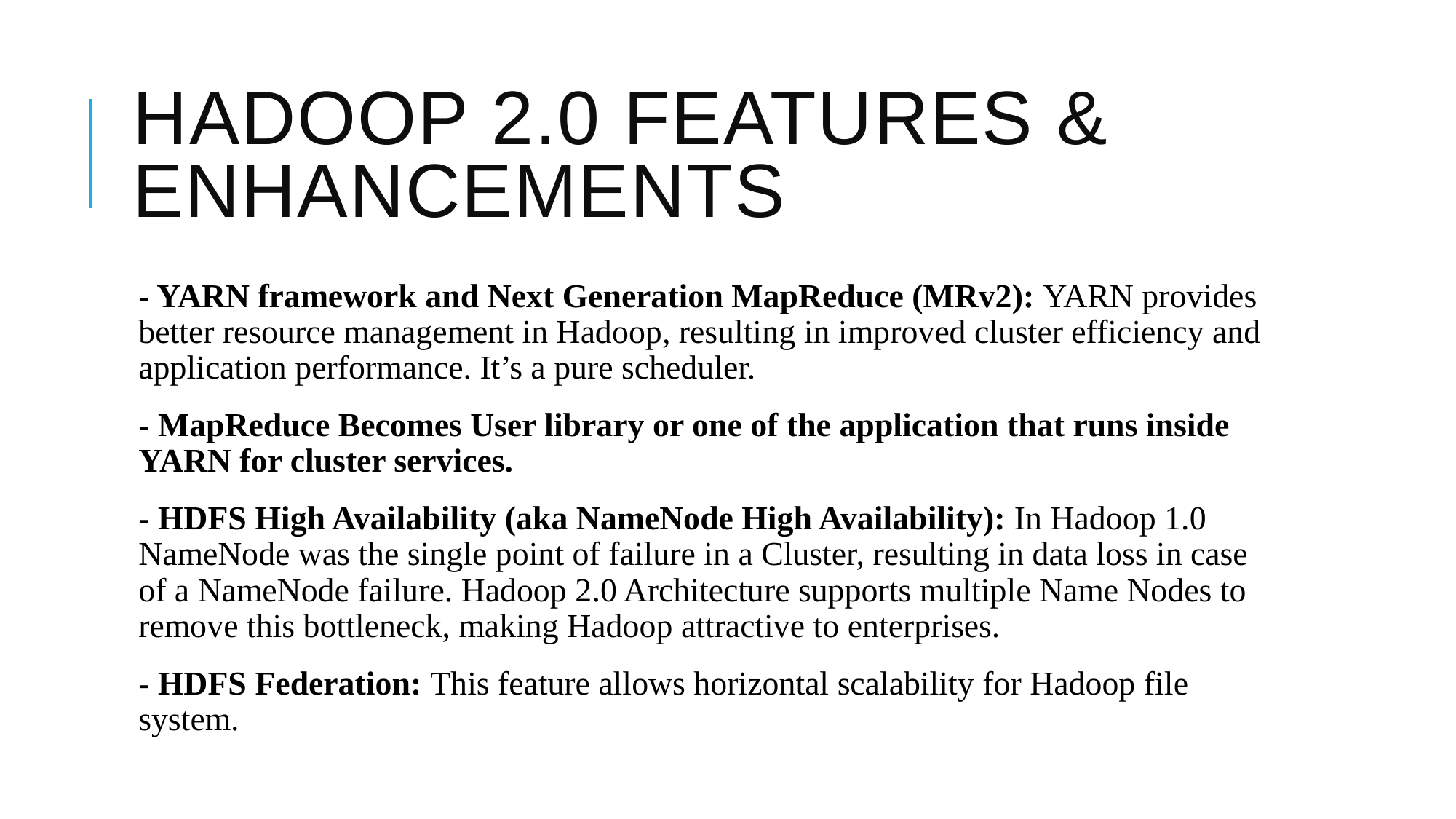

# Hadoop 2.0 Features & Enhancements
- YARN framework and Next Generation MapReduce (MRv2): YARN provides better resource management in Hadoop, resulting in improved cluster efficiency and application performance. It’s a pure scheduler.
- MapReduce Becomes User library or one of the application that runs inside YARN for cluster services.
- HDFS High Availability (aka NameNode High Availability): In Hadoop 1.0 NameNode was the single point of failure in a Cluster, resulting in data loss in case of a NameNode failure. Hadoop 2.0 Architecture supports multiple Name Nodes to remove this bottleneck, making Hadoop attractive to enterprises.
- HDFS Federation: This feature allows horizontal scalability for Hadoop file system.